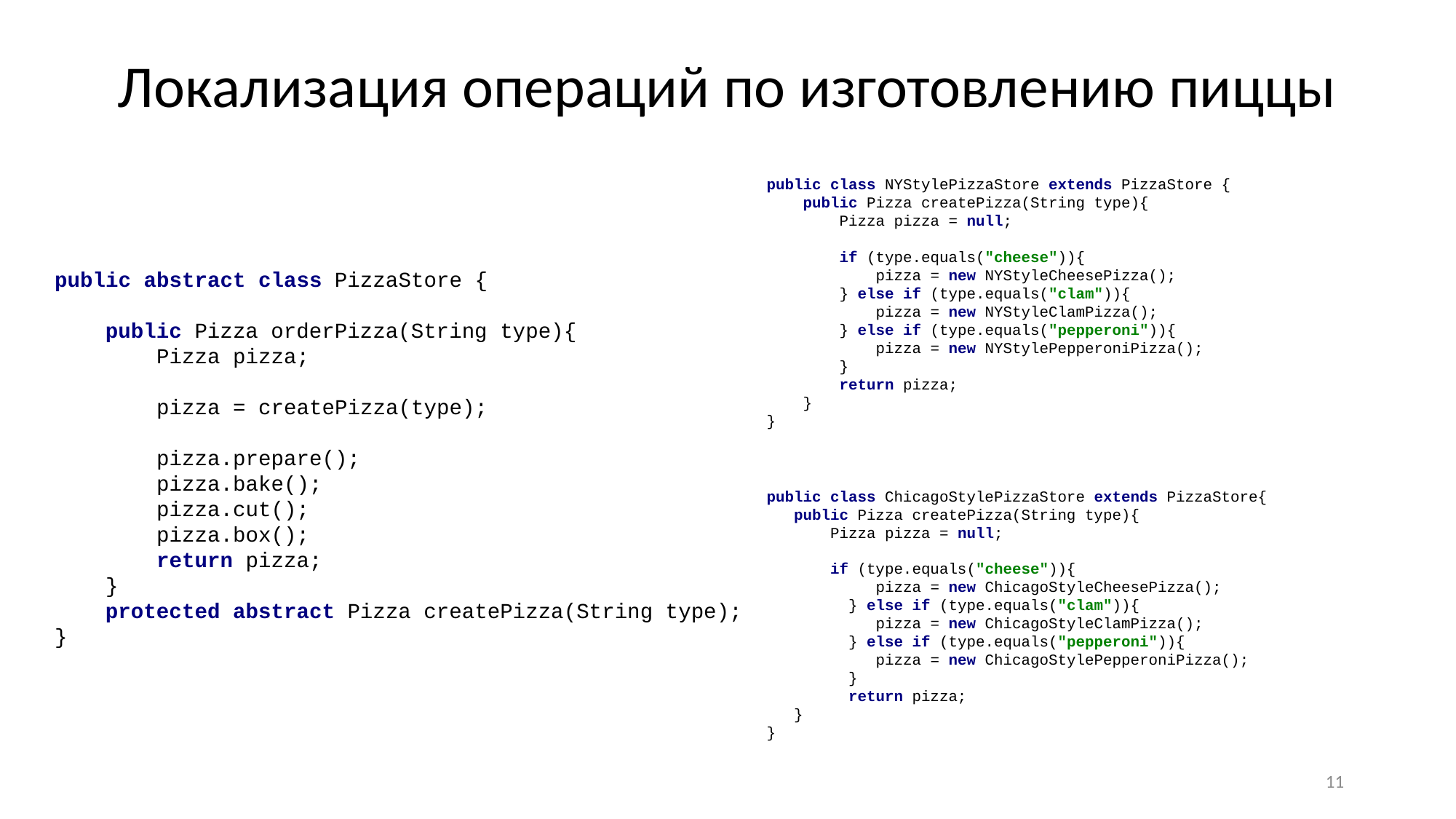

# Локализация операций по изготовлению пиццы
public class NYStylePizzaStore extends PizzaStore {
    public Pizza createPizza(String type){
        Pizza pizza = null;
        if (type.equals("cheese")){
            pizza = new NYStyleCheesePizza();
        } else if (type.equals("clam")){
            pizza = new NYStyleClamPizza();
        } else if (type.equals("pepperoni")){
            pizza = new NYStylePepperoniPizza();
        }
        return pizza;
    }
}
public abstract class PizzaStore {
    public Pizza orderPizza(String type){
        Pizza pizza;
        pizza = createPizza(type);
        pizza.prepare();
        pizza.bake();
        pizza.cut();
        pizza.box();
        return pizza;
    }
    protected abstract Pizza createPizza(String type);
}
public class ChicagoStylePizzaStore extends PizzaStore{
   public Pizza createPizza(String type){
       Pizza pizza = null;
       if (type.equals("cheese")){
            pizza = new ChicagoStyleCheesePizza();
         } else if (type.equals("clam")){
            pizza = new ChicagoStyleClamPizza();
         } else if (type.equals("pepperoni")){
            pizza = new ChicagoStylePepperoniPizza();
         }
         return pizza;
   }
}
11